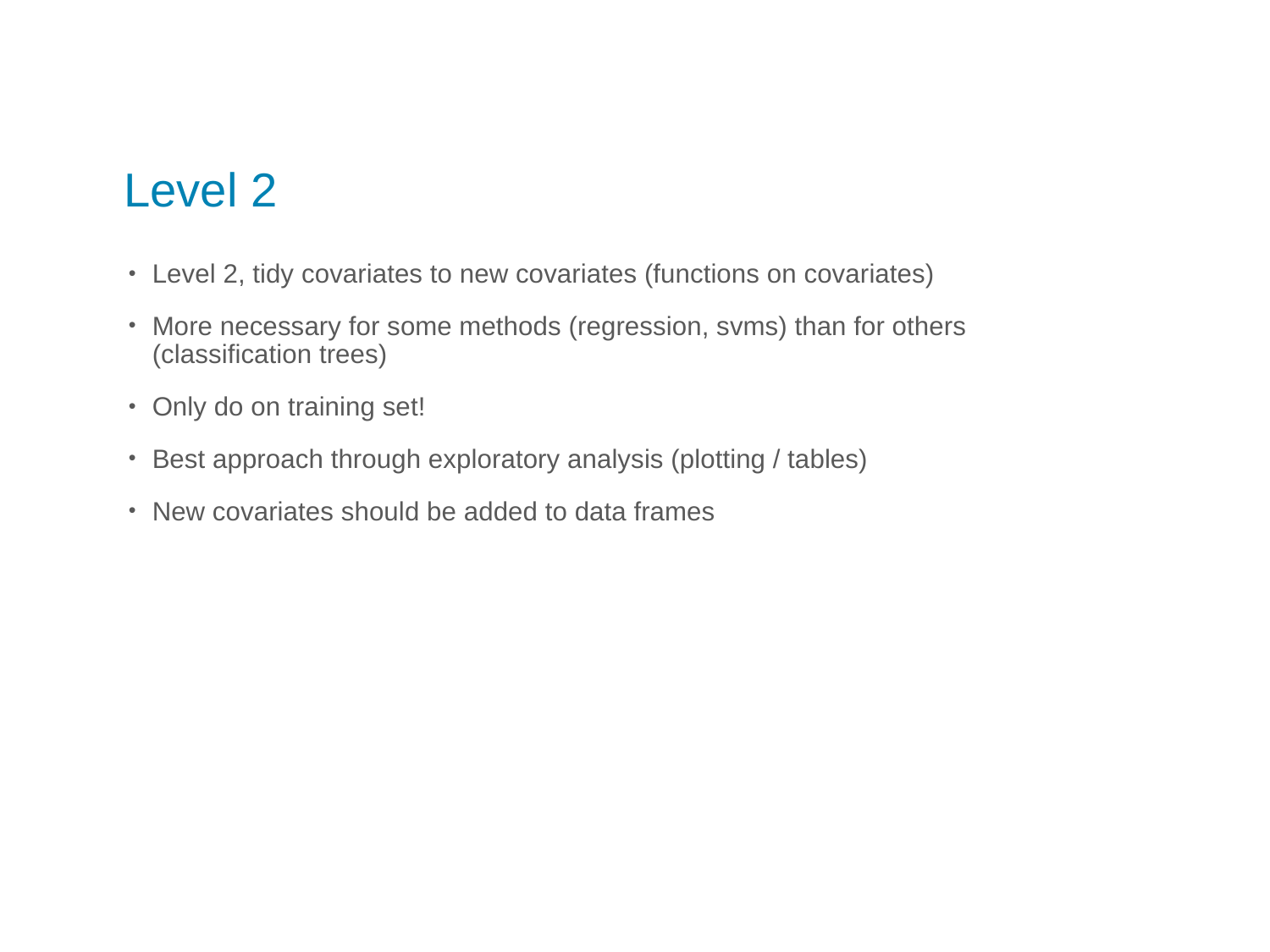

# Level 2
Level 2, tidy covariates to new covariates (functions on covariates)
More necessary for some methods (regression, svms) than for others (classification trees)
Only do on training set!
Best approach through exploratory analysis (plotting / tables)
New covariates should be added to data frames